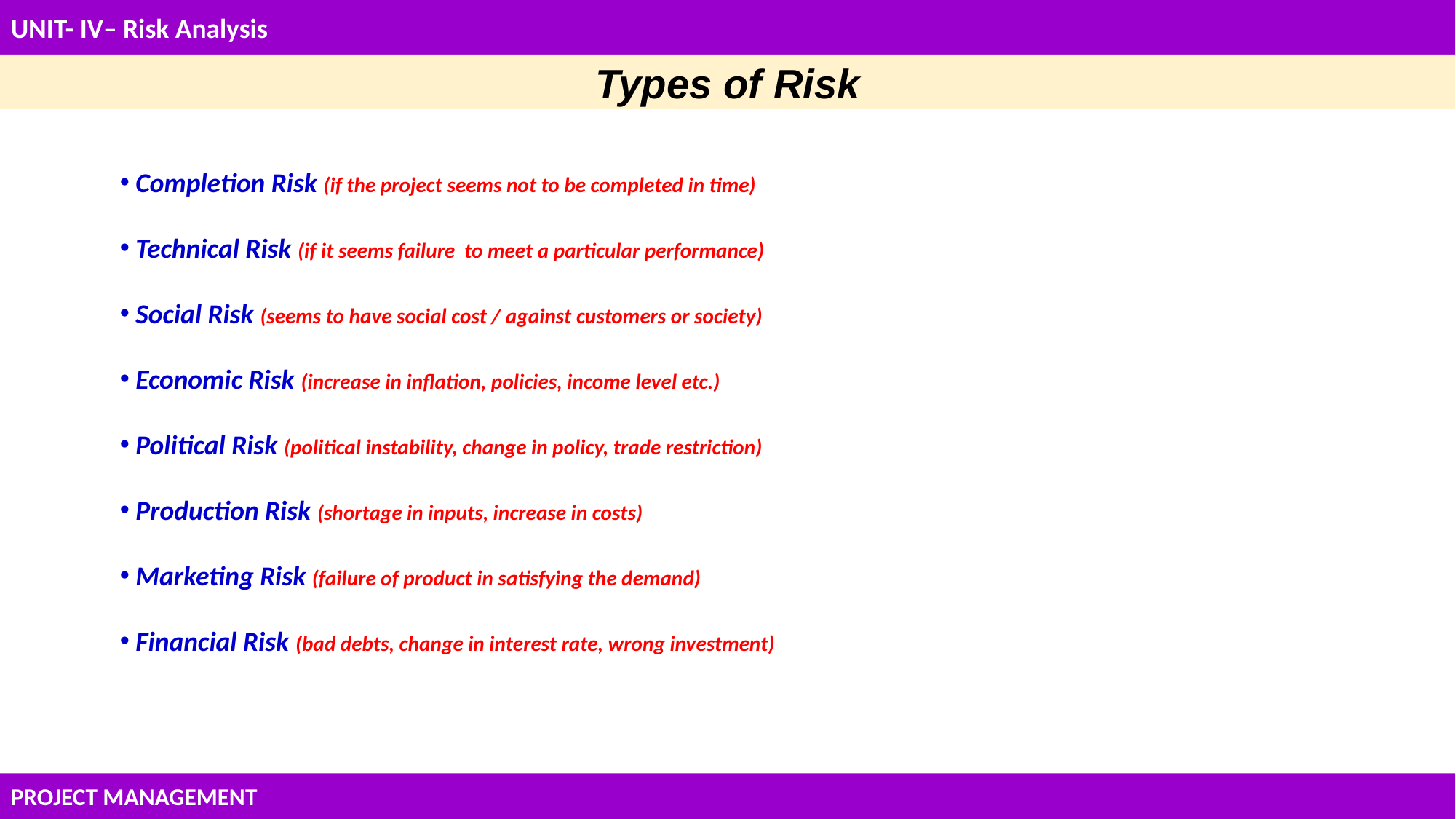

UNIT- IV– Risk Analysis
Types of Risk
 Completion Risk (if the project seems not to be completed in time)
 Technical Risk (if it seems failure  to meet a particular performance)
 Social Risk (seems to have social cost / against customers or society)
 Economic Risk (increase in inflation, policies, income level etc.)
 Political Risk (political instability, change in policy, trade restriction)
 Production Risk (shortage in inputs, increase in costs)
 Marketing Risk (failure of product in satisfying the demand)
 Financial Risk (bad debts, change in interest rate, wrong investment)
PROJECT MANAGEMENT